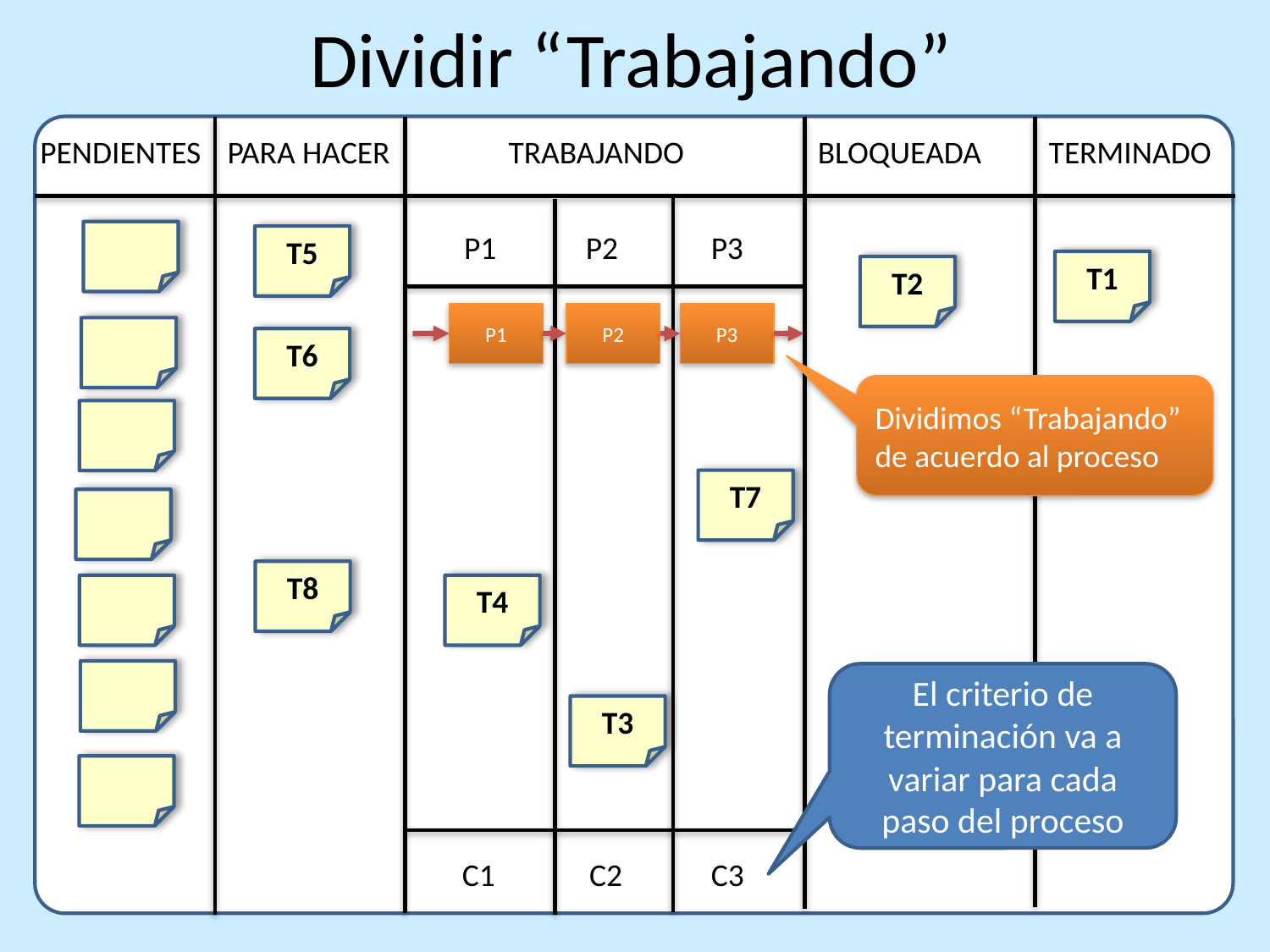

Dividir “Trabajando”

PENDIENTES
PARA HACER
TRABAJANDO
BLOQUEADA
TERMINADO

P1
P2
P3
T5
T1
T2
P1
P2
P3

T6
Dividimos “Trabajando” de acuerdo al proceso

T7

T8

T4

El criterio de terminación va a variar para cada paso del proceso
T3

C1
C2
C3